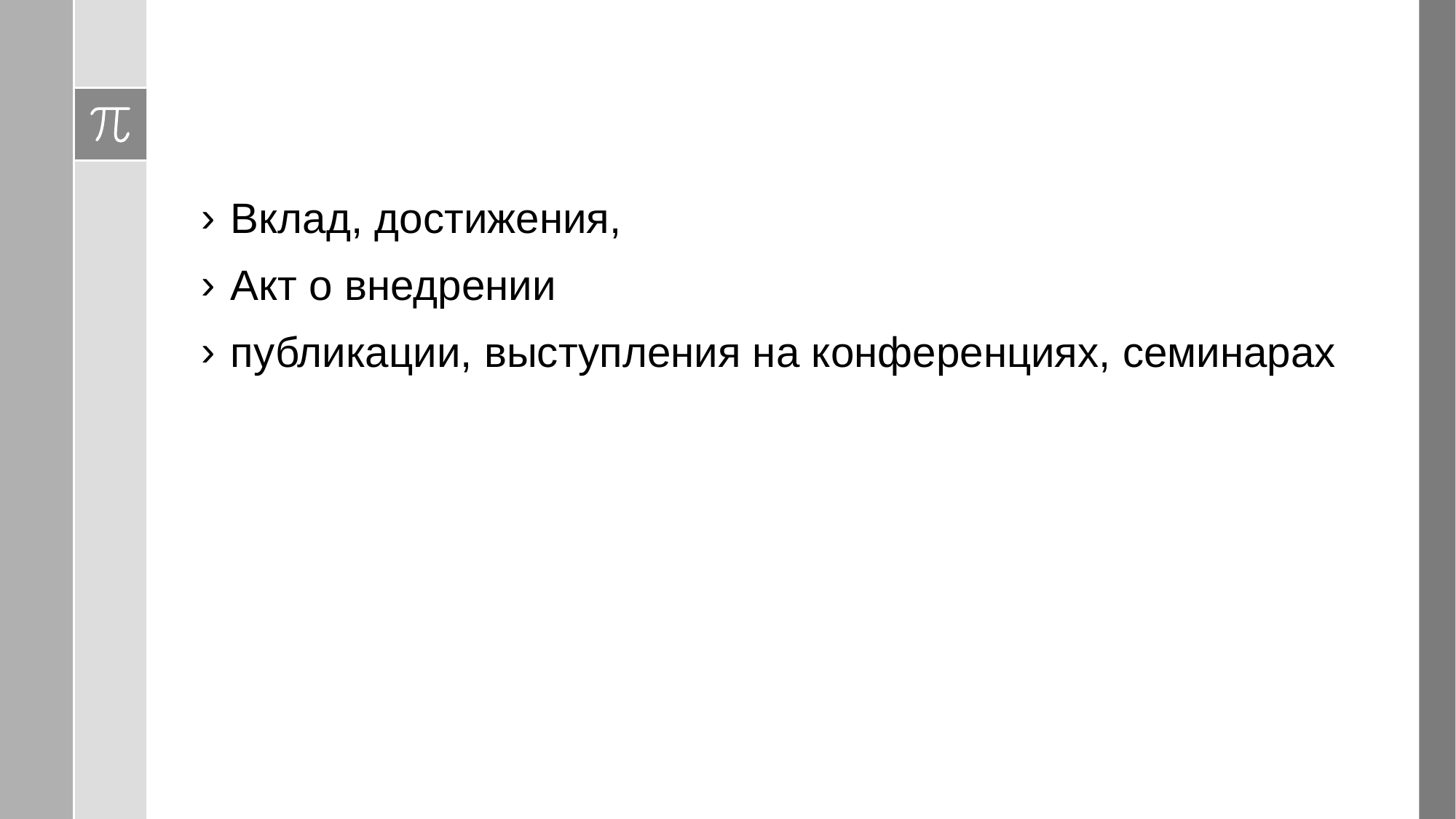

#
Вклад, достижения,
Акт о внедрении
публикации, выступления на конференциях, семинарах